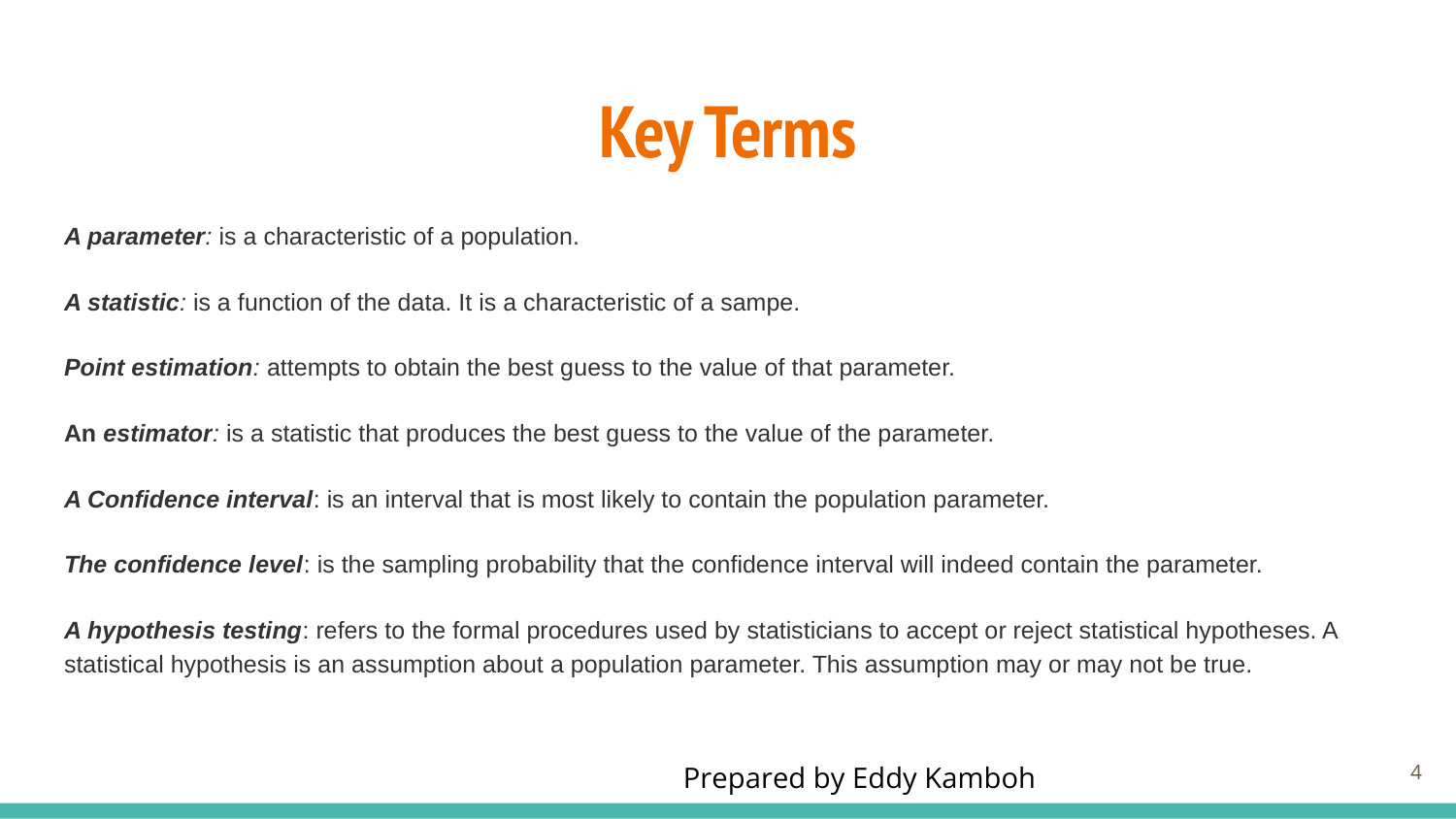

# Key Terms
A parameter: is a characteristic of a population.
A statistic: is a function of the data. It is a characteristic of a sampe.
Point estimation: attempts to obtain the best guess to the value of that parameter.
An estimator: is a statistic that produces the best guess to the value of the parameter.
A Confidence interval: is an interval that is most likely to contain the population parameter.
The confidence level: is the sampling probability that the confidence interval will indeed contain the parameter.
A hypothesis testing: refers to the formal procedures used by statisticians to accept or reject statistical hypotheses. A statistical hypothesis is an assumption about a population parameter. This assumption may or may not be true.
4